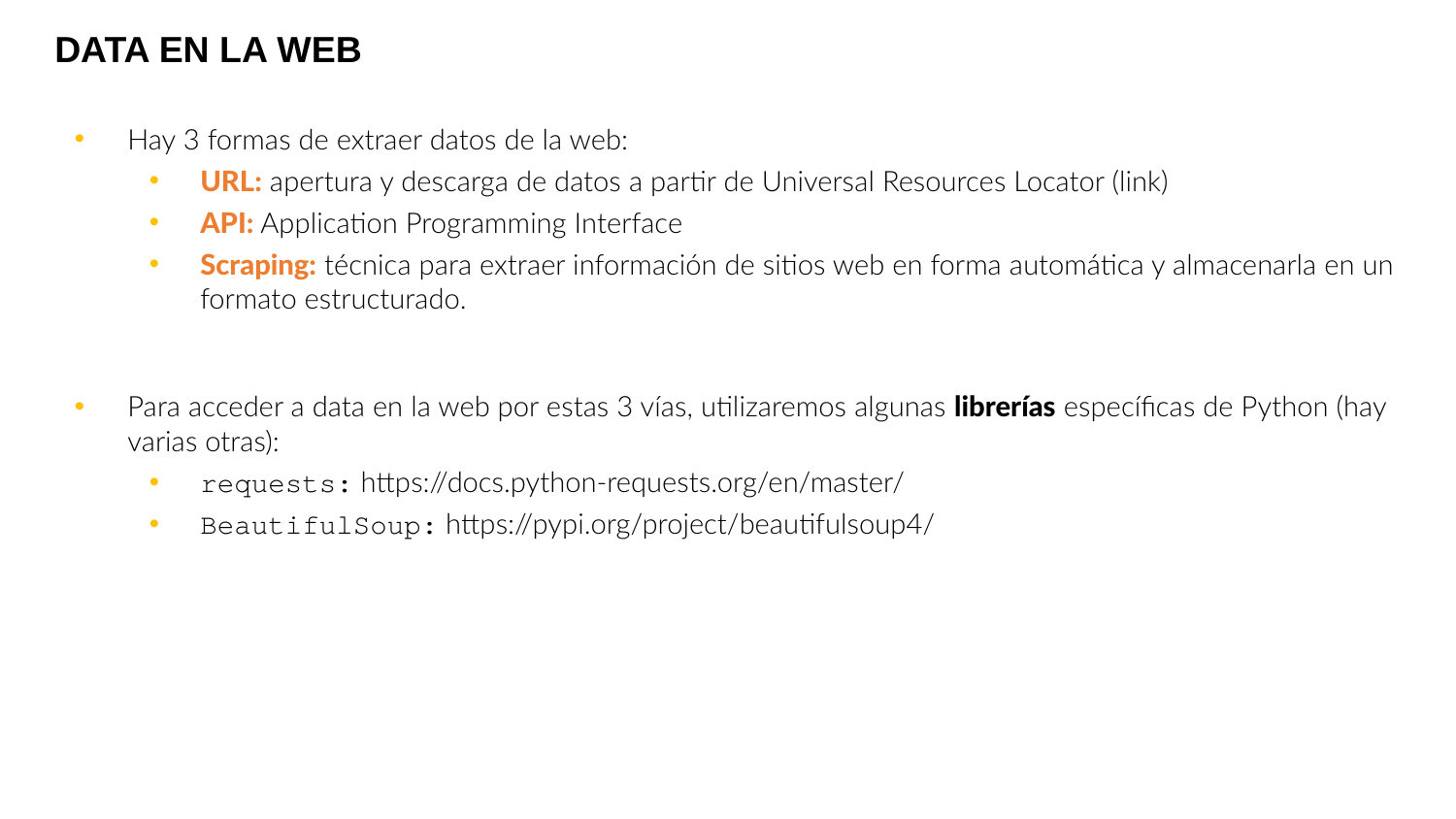

# DATA EN LA WEB
Hay 3 formas de extraer datos de la web:
URL: apertura y descarga de datos a partir de Universal Resources Locator (link)
API: Application Programming Interface
Scraping: técnica para extraer información de sitios web en forma automática y almacenarla en un formato estructurado.

Para acceder a data en la web por estas 3 vías, utilizaremos algunas librerías específicas de Python (hay varias otras):
requests: https://docs.python-requests.org/en/master/
BeautifulSoup: https://pypi.org/project/beautifulsoup4/